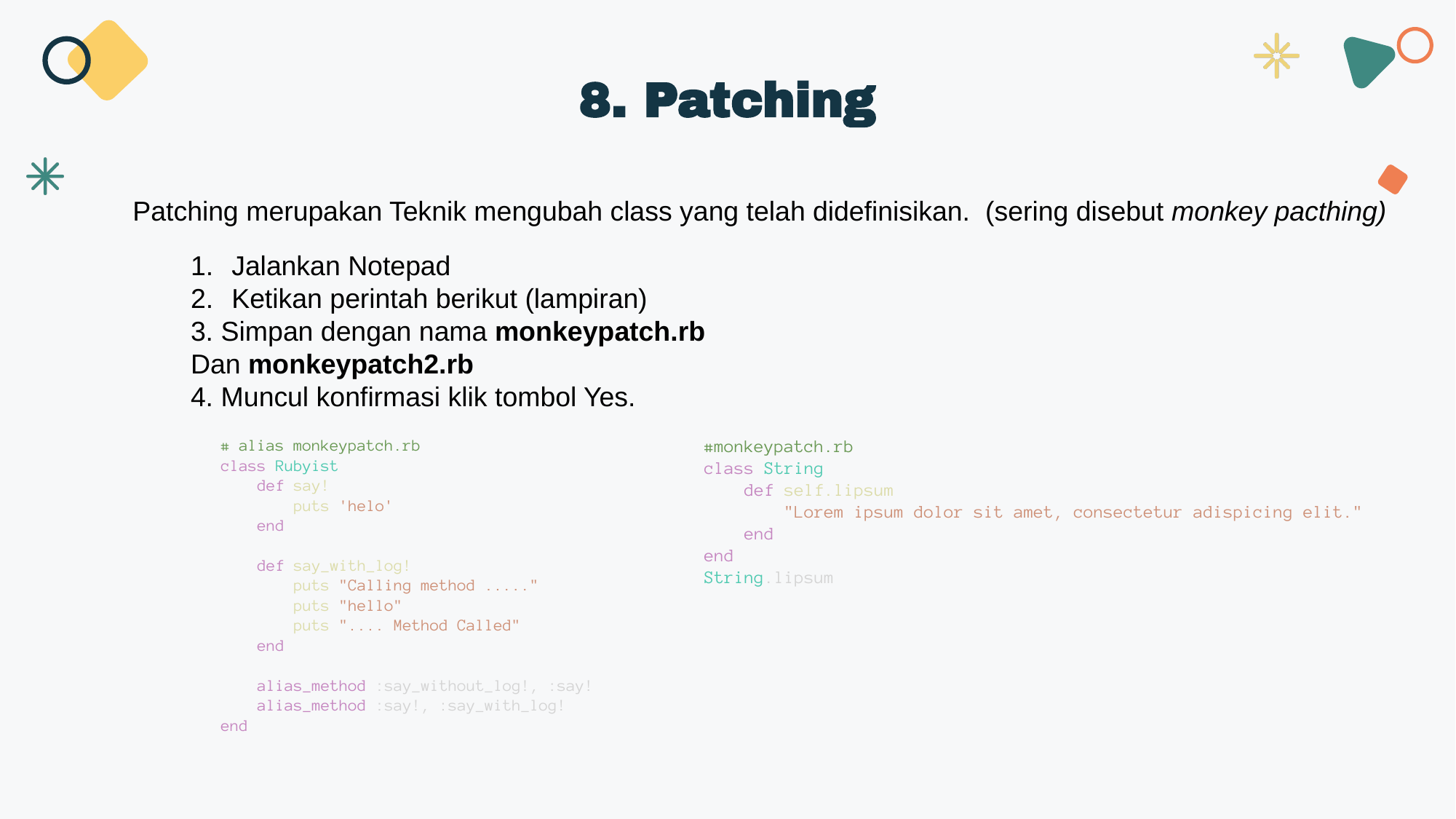

8. Patching
Patching merupakan Teknik mengubah class yang telah didefinisikan.  (sering disebut monkey pacthing)
Jalankan Notepad
Ketikan perintah berikut (lampiran)
3. Simpan dengan nama monkeypatch.rb
Dan monkeypatch2.rb
4. Muncul konfirmasi klik tombol Yes.
# alias monkeypatch.rb
class Rubyist
    def say!
        puts 'helo'
    end
    def say_with_log!
        puts "Calling method ....."
        puts "hello"
        puts ".... Method Called"
    end
    alias_method :say_without_log!, :say!
    alias_method :say!, :say_with_log!
end

#monkeypatch.rb
class String
    def self.lipsum
        "Lorem ipsum dolor sit amet, consectetur adispicing elit."
    end
end
String.lipsum